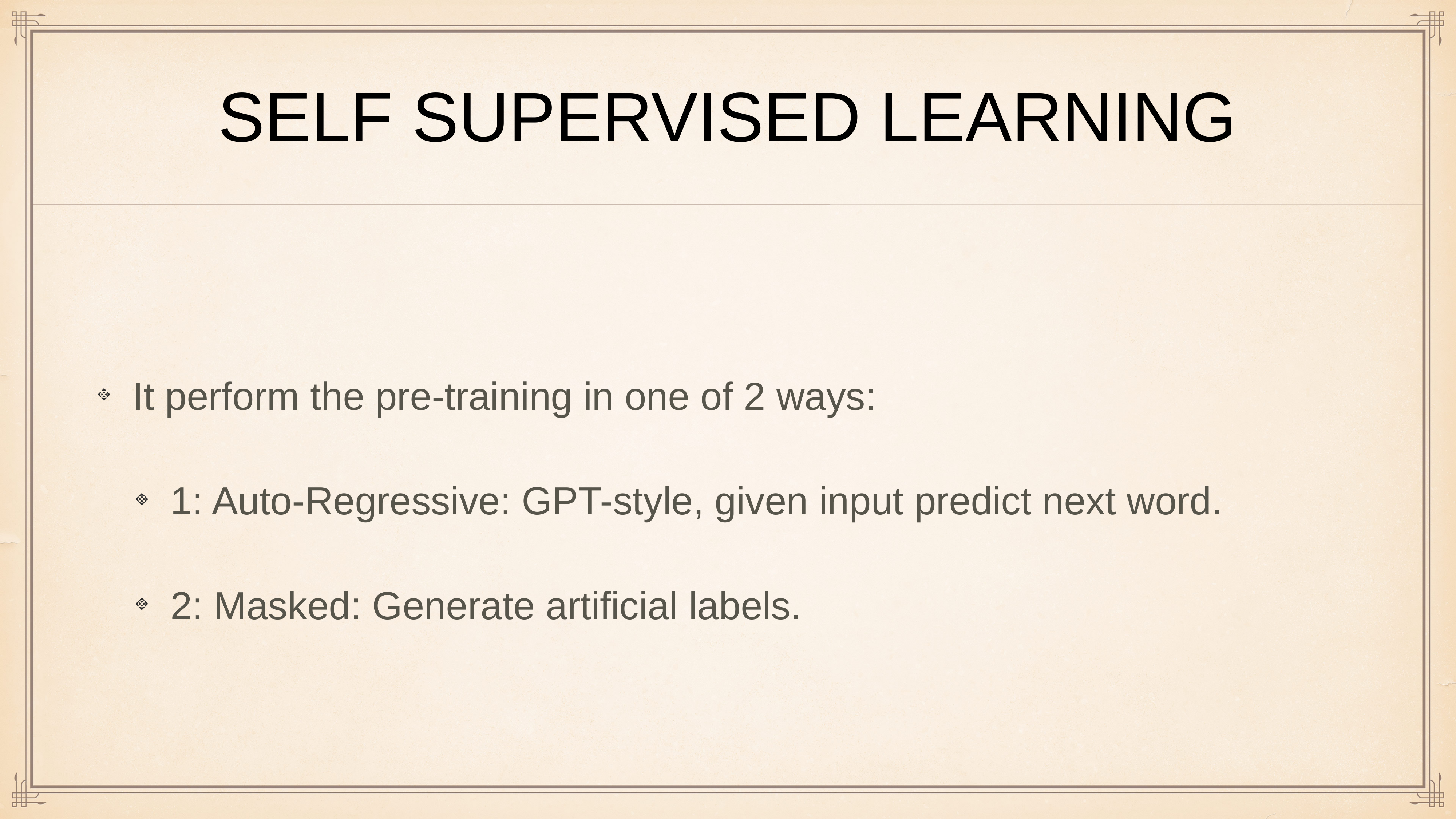

# Self supervised learning
It perform the pre-training in one of 2 ways:
1: Auto-Regressive: GPT-style, given input predict next word.
2: Masked: Generate artificial labels.